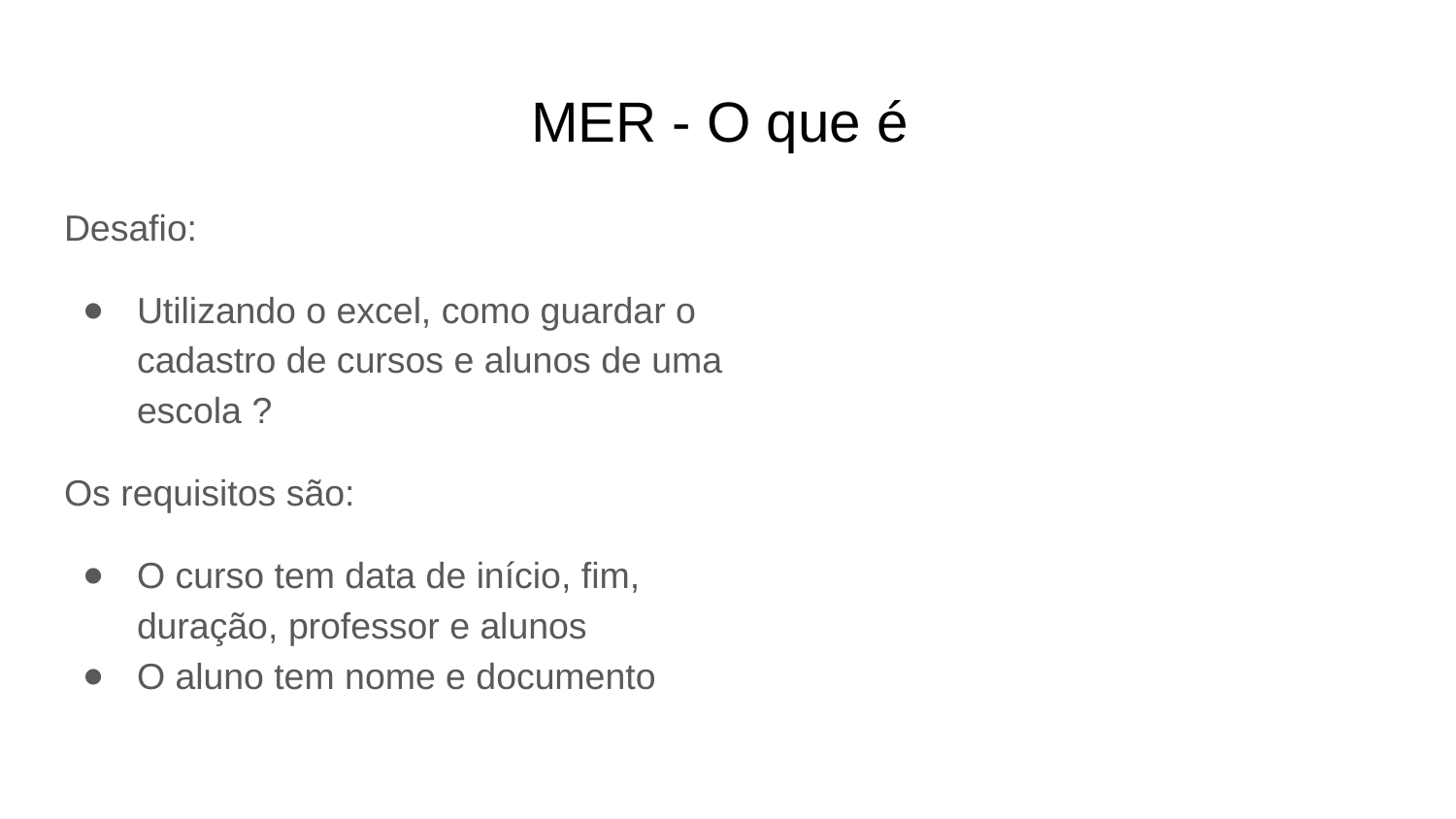

# MER - O que é
Desafio:
Utilizando o excel, como guardar o cadastro de cursos e alunos de uma escola ?
Os requisitos são:
O curso tem data de início, fim, duração, professor e alunos
O aluno tem nome e documento